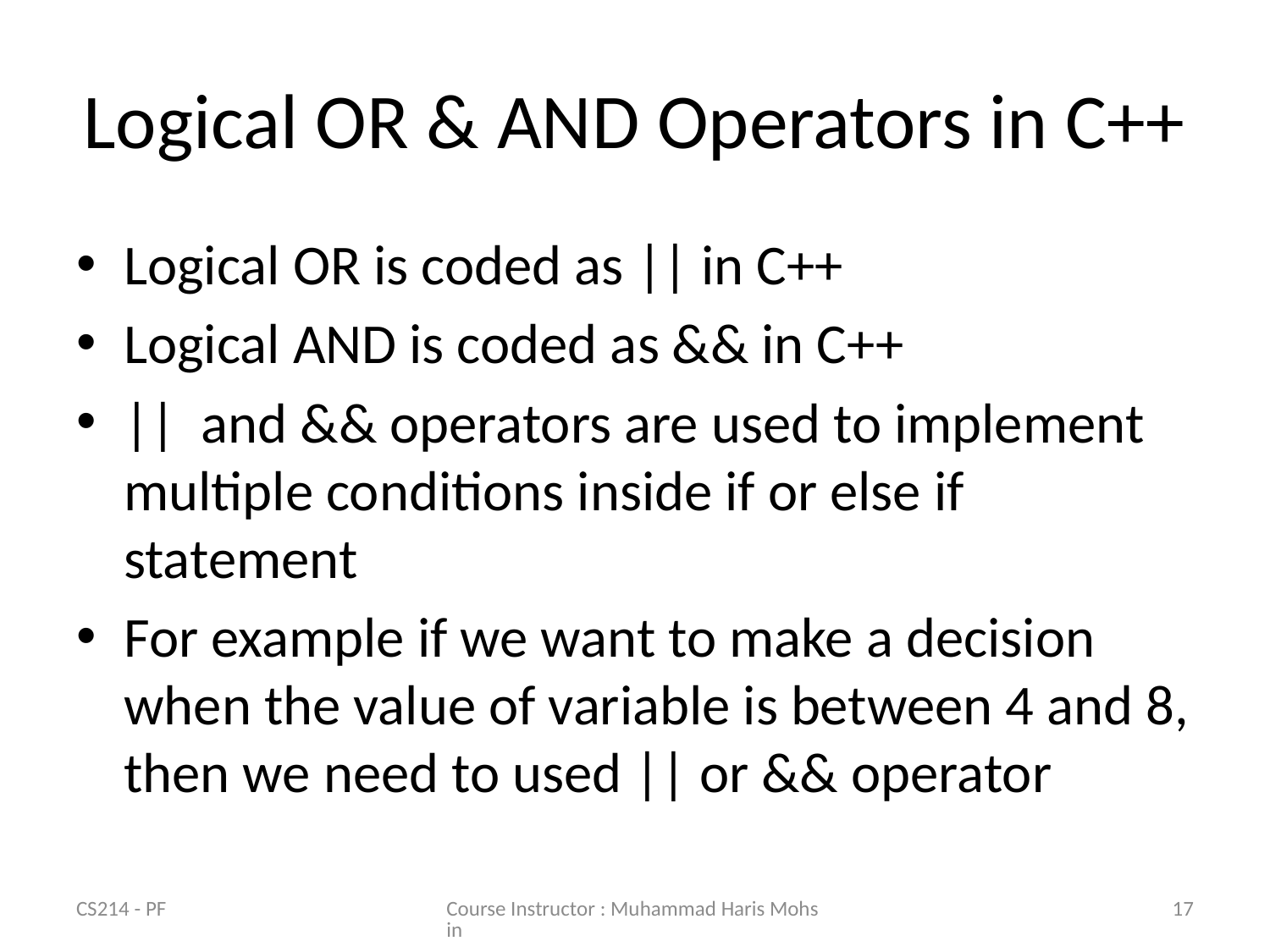

# Logical OR & AND Operators in C++
Logical OR is coded as || in C++
Logical AND is coded as && in C++
||  and && operators are used to implement multiple conditions inside if or else if statement
For example if we want to make a decision when the value of variable is between 4 and 8, then we need to used || or && operator
CS214 - PF
Course Instructor : Muhammad Haris Mohsin
17